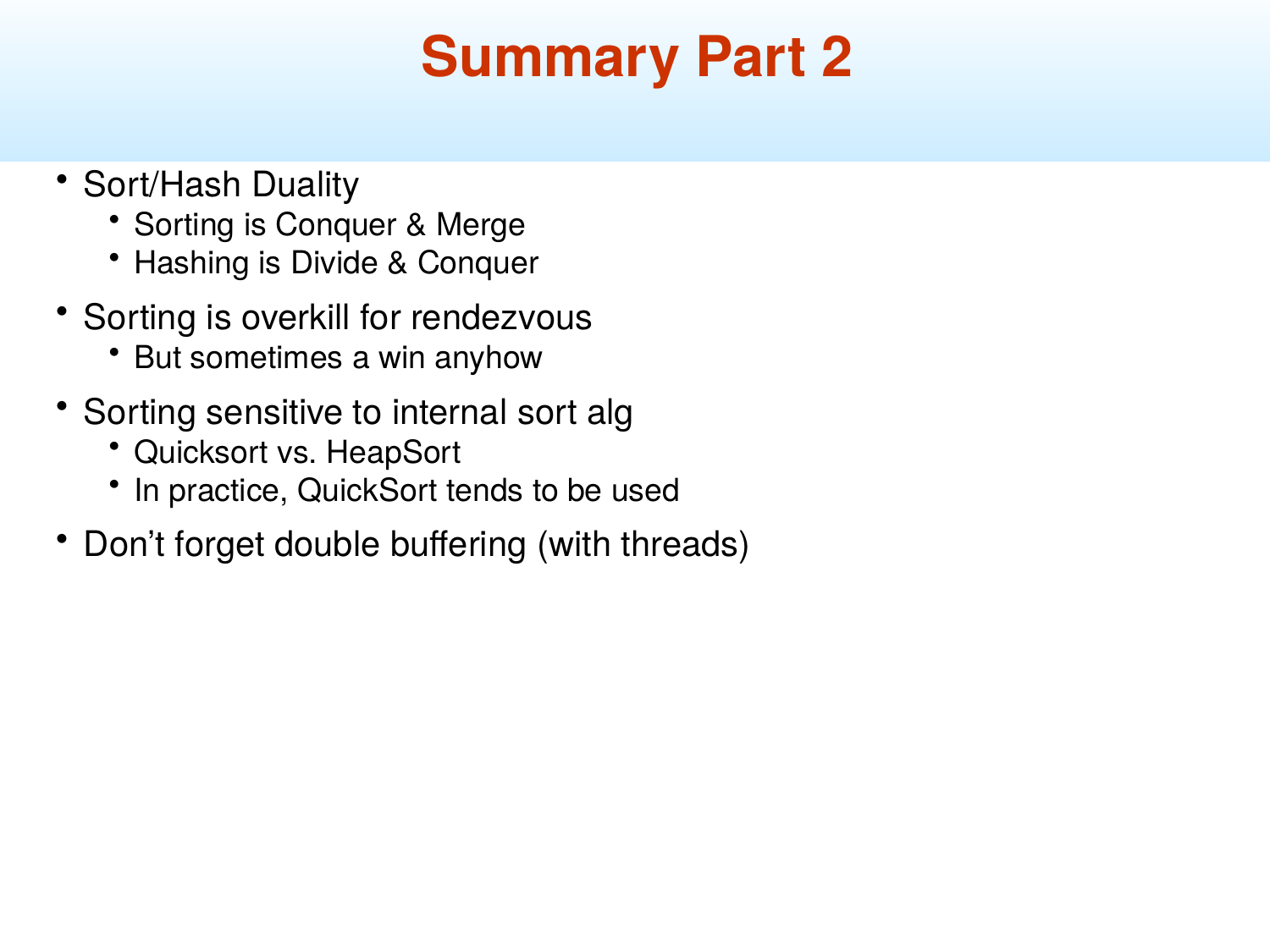

Summary Part 2
Sort/Hash Duality
Sorting is Conquer & Merge
Hashing is Divide & Conquer
Sorting is overkill for rendezvous
But sometimes a win anyhow
Sorting sensitive to internal sort alg
Quicksort vs. HeapSort
In practice, QuickSort tends to be used
Don’t forget double buffering (with threads)
32